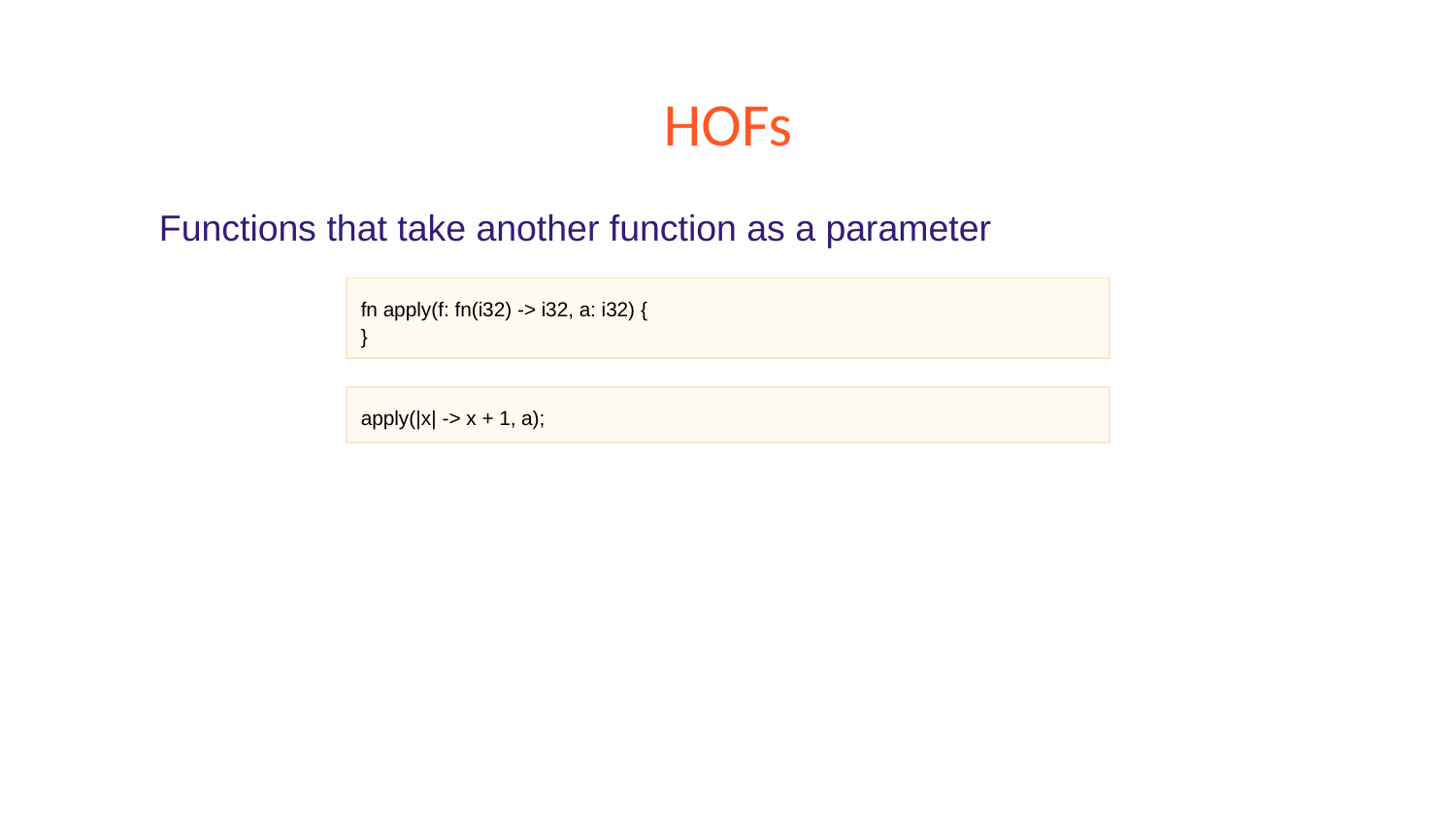

# HOFs
Functions that take another function as a parameter
fn apply(f: fn(i32) -> i32, a: i32) {
}
apply(|x| -> x + 1, a);